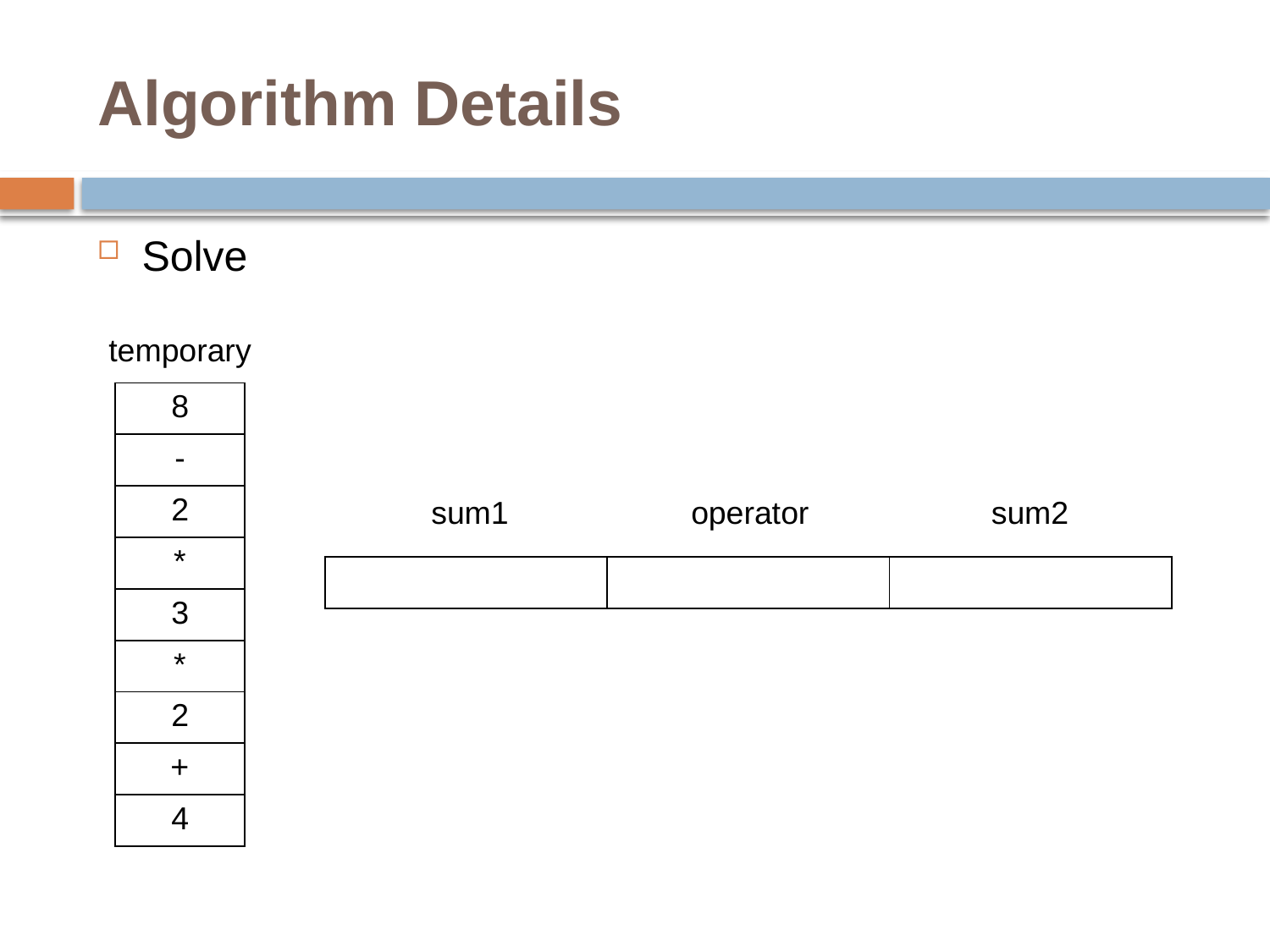

# Algorithm Details
Solve
temporary
| 8 |
| --- |
| - |
| 2 |
| \* |
| 3 |
| \* |
| 2 |
| + |
| 4 |
sum1
operator
sum2
|  |  |  |
| --- | --- | --- |